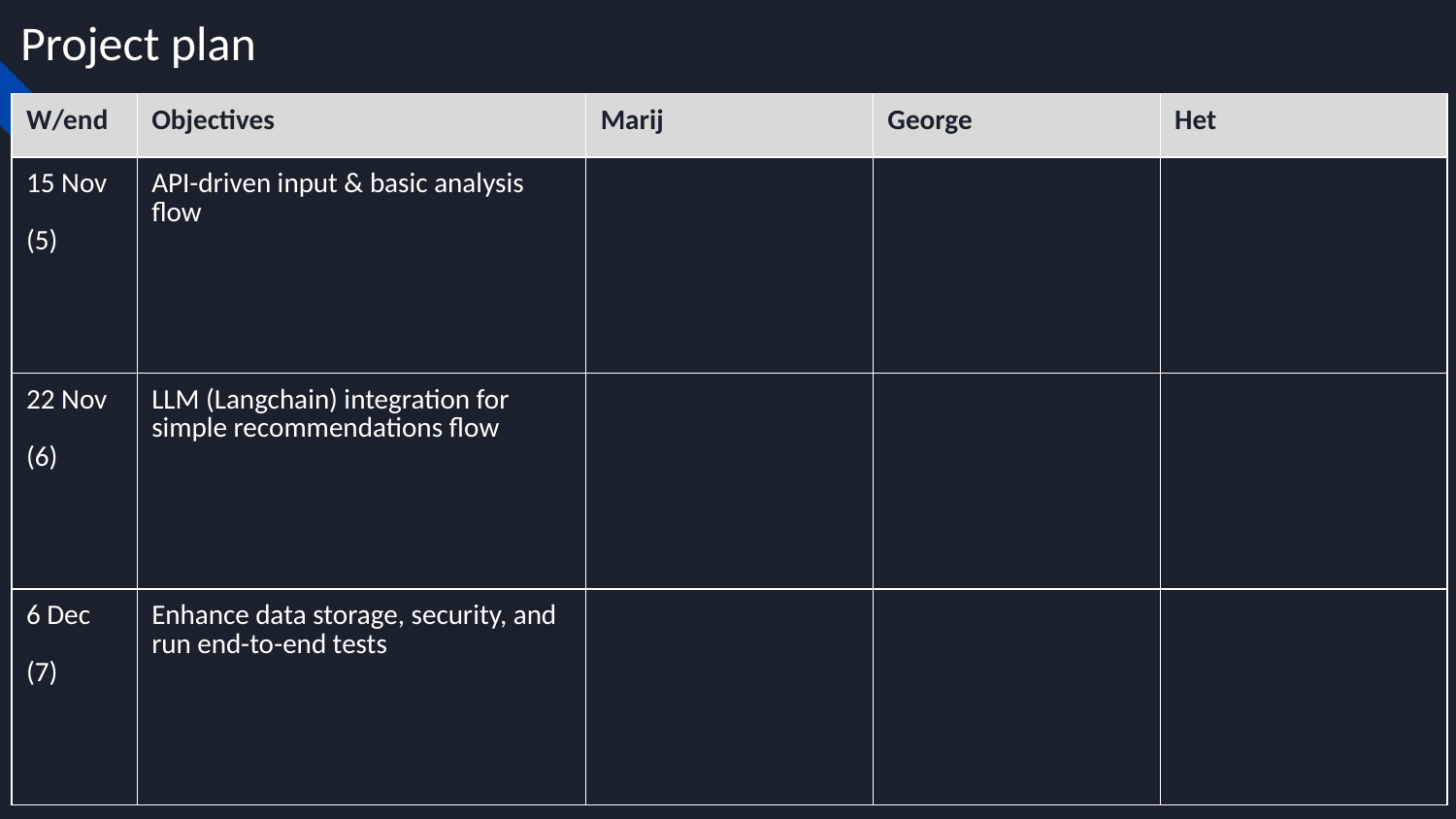

# Project plan
| W/end | Objectives | Marij | George | Het |
| --- | --- | --- | --- | --- |
| 15 Nov (5) | API-driven input & basic analysis flow |  |  |  |
| 22 Nov (6) | LLM (Langchain) integration for simple recommendations flow |  |  |  |
| 6 Dec (7) | Enhance data storage, security, and run end-to-end tests |  |  |  |